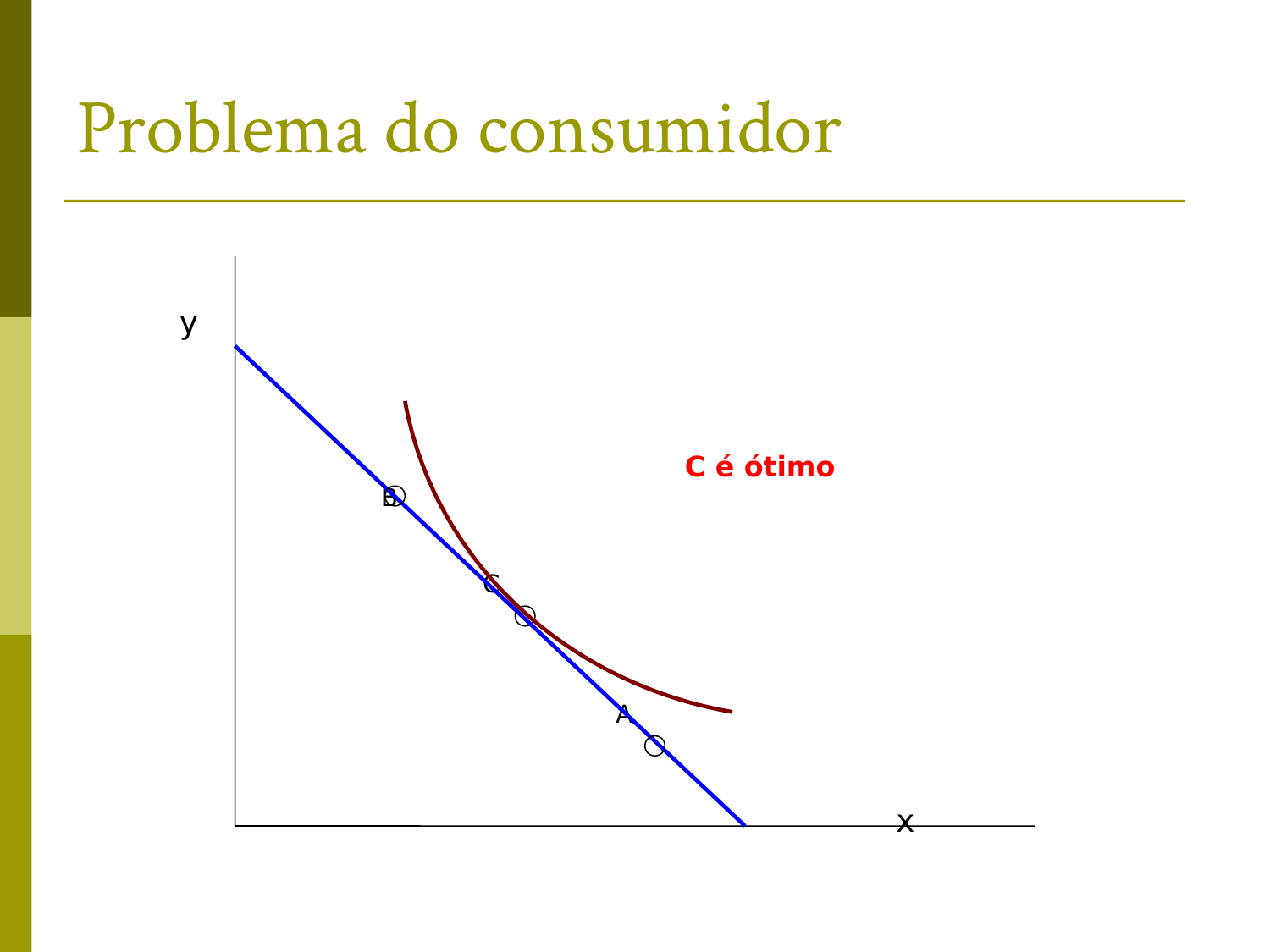

# Problema do consumidor

           y

                                                             C é ótimo
                                        B

                                                     C

                                                                      A

                                                                                  x